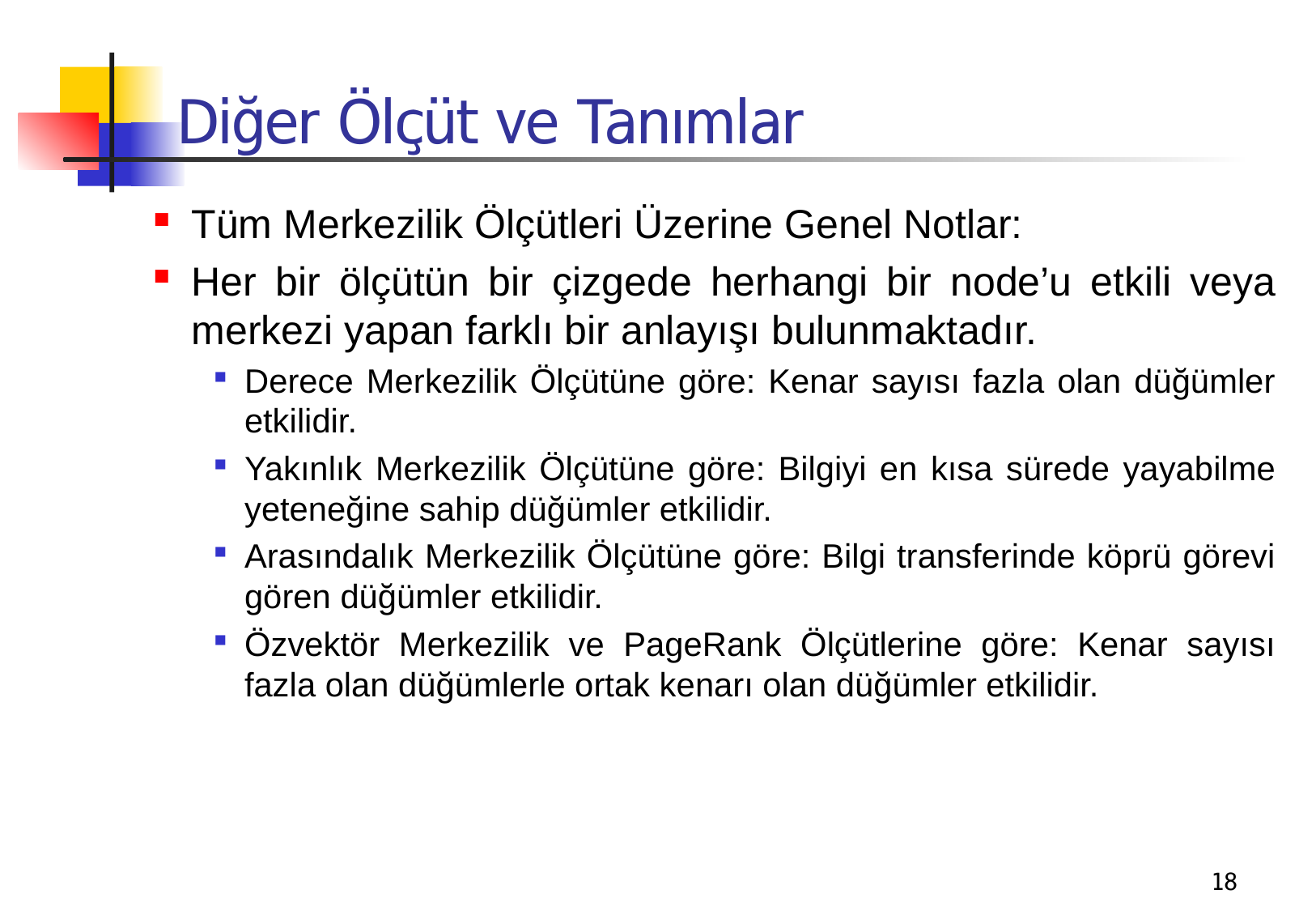

# Diğer Ölçüt ve Tanımlar
Tüm Merkezilik Ölçütleri Üzerine Genel Notlar:
Her bir ölçütün bir çizgede herhangi bir node’u etkili veya merkezi yapan farklı bir anlayışı bulunmaktadır.
Derece Merkezilik Ölçütüne göre: Kenar sayısı fazla olan düğümler etkilidir.
Yakınlık Merkezilik Ölçütüne göre: Bilgiyi en kısa sürede yayabilme yeteneğine sahip düğümler etkilidir.
Arasındalık Merkezilik Ölçütüne göre: Bilgi transferinde köprü görevi gören düğümler etkilidir.
Özvektör Merkezilik ve PageRank Ölçütlerine göre: Kenar sayısı fazla olan düğümlerle ortak kenarı olan düğümler etkilidir.
18